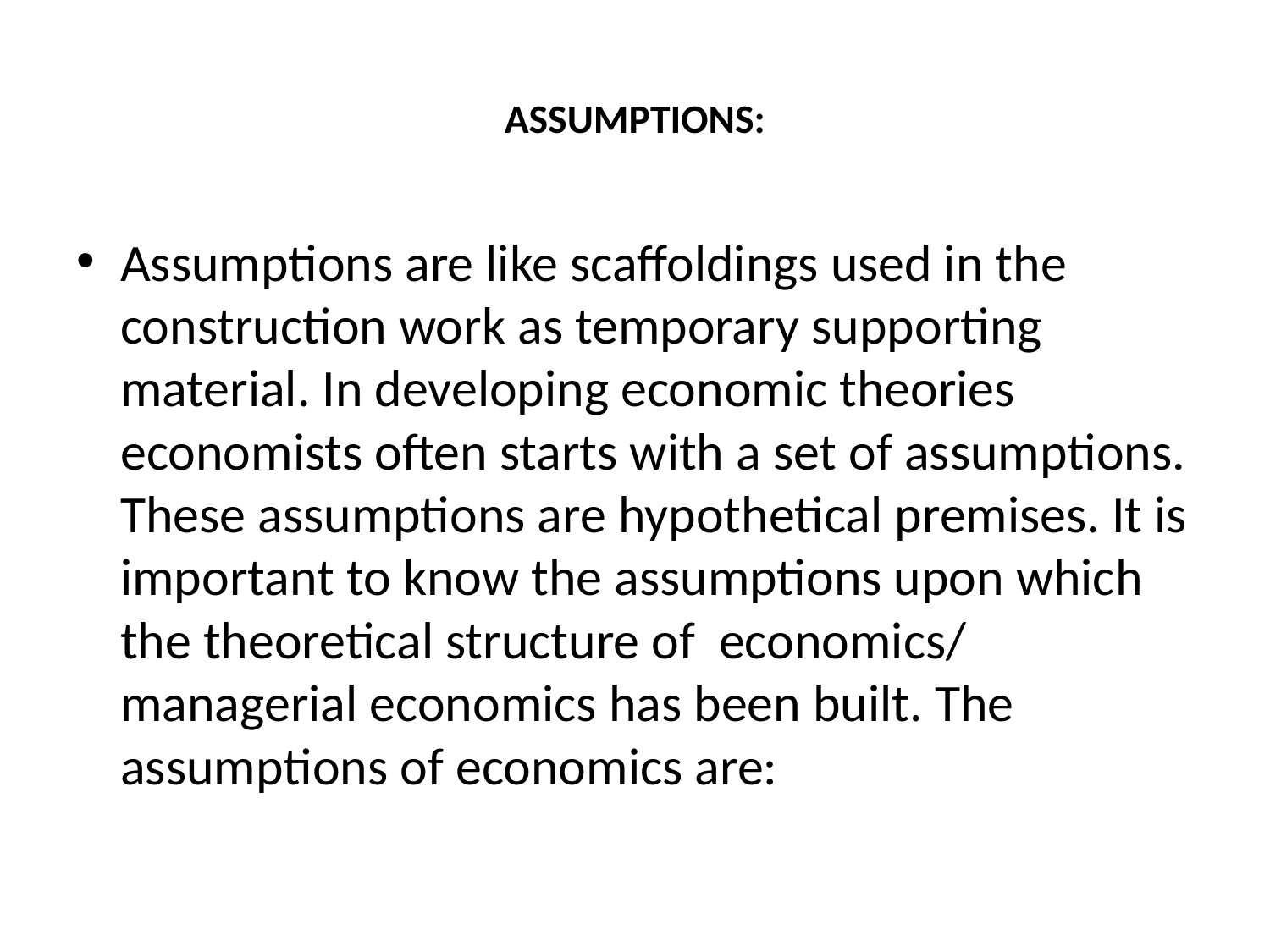

# ASSUMPTIONS:
Assumptions are like scaffoldings used in the construction work as temporary supporting material. In developing economic theories economists often starts with a set of assumptions. These assumptions are hypothetical premises. It is important to know the assumptions upon which the theoretical structure of  economics/ managerial economics has been built. The assumptions of economics are: